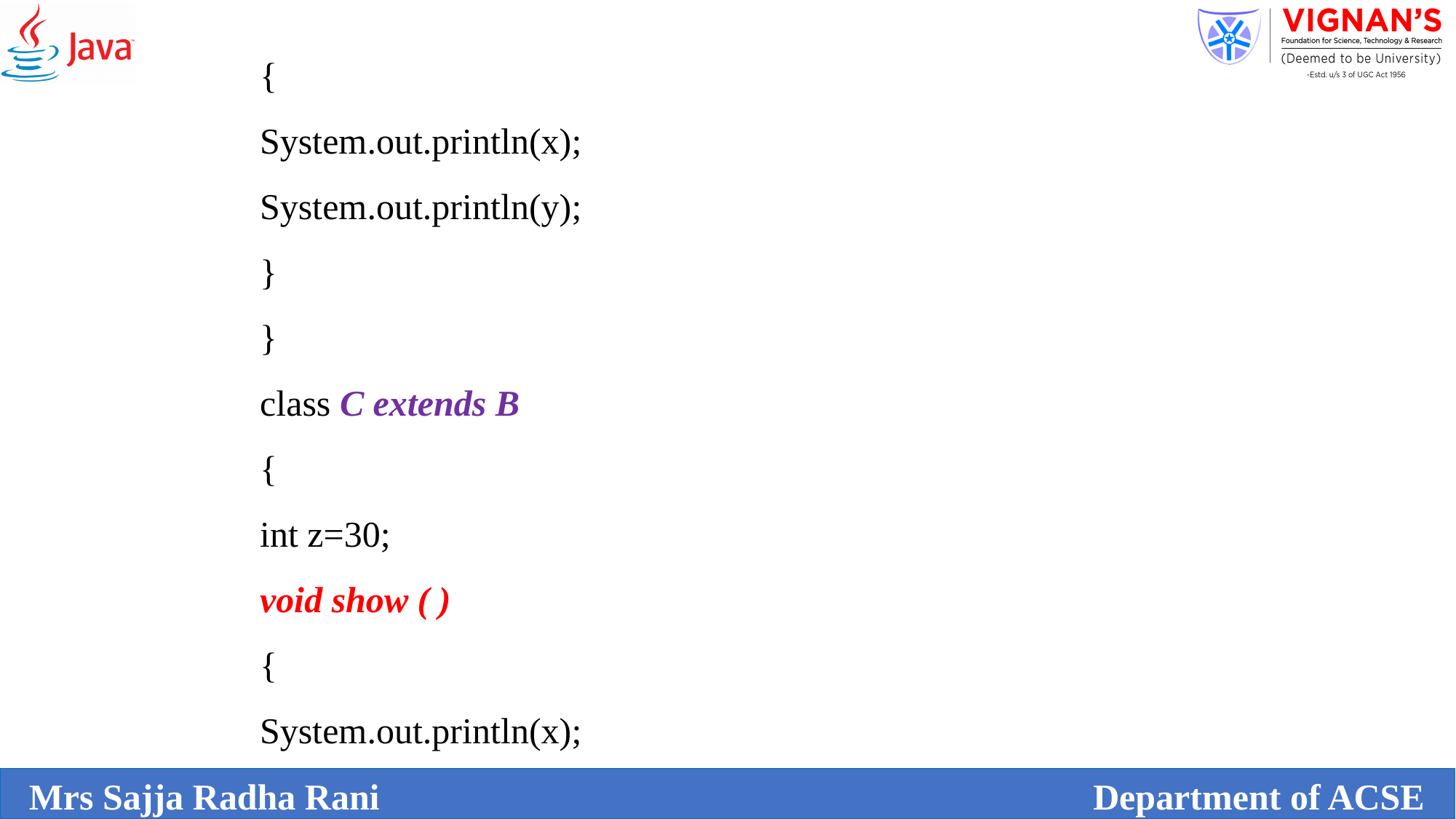

{
System.out.println(x);
System.out.println(y);
}
}
class C extends B
{
int z=30;
void show ( )
{
System.out.println(x);